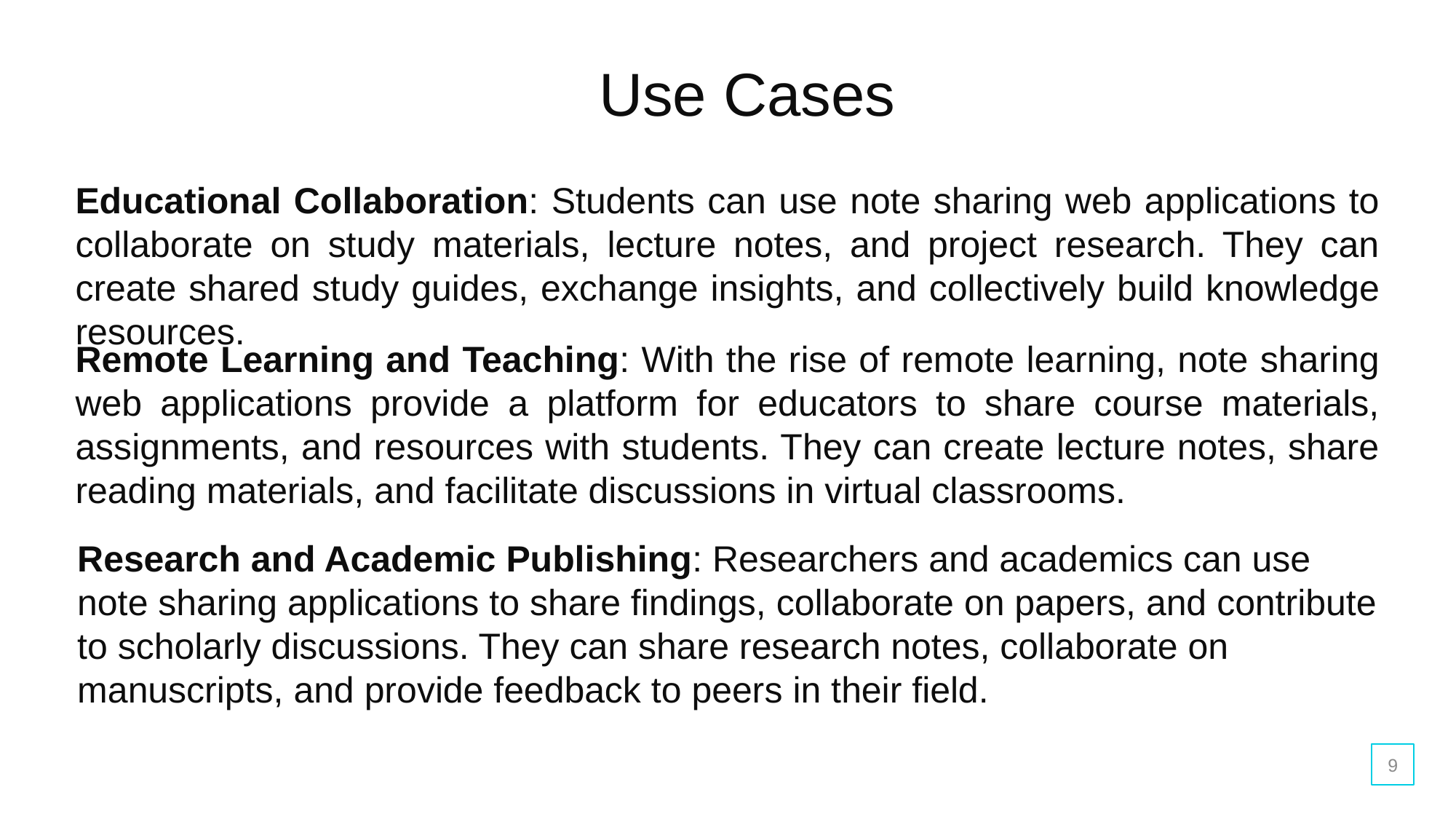

# Use Cases
Educational Collaboration: Students can use note sharing web applications to collaborate on study materials, lecture notes, and project research. They can create shared study guides, exchange insights, and collectively build knowledge resources.

Remote Learning and Teaching: With the rise of remote learning, note sharing web applications provide a platform for educators to share course materials, assignments, and resources with students. They can create lecture notes, share reading materials, and facilitate discussions in virtual classrooms.
Research and Academic Publishing: Researchers and academics can use note sharing applications to share findings, collaborate on papers, and contribute to scholarly discussions. They can share research notes, collaborate on manuscripts, and provide feedback to peers in their field.

9